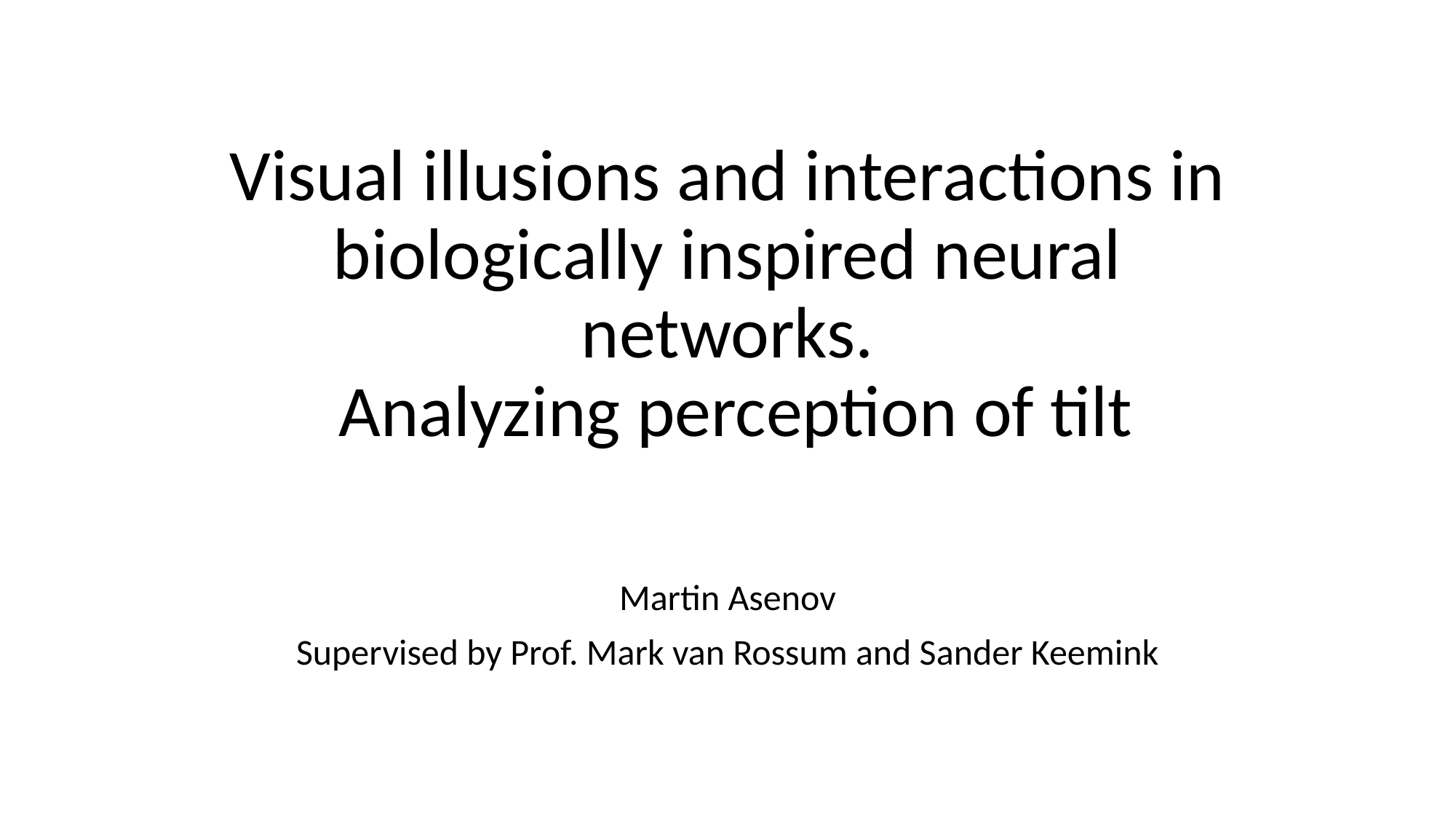

# Visual illusions and interactions in biologically inspired neural networks. Analyzing perception of tilt
Martin Asenov
Supervised by Prof. Mark van Rossum and Sander Keemink